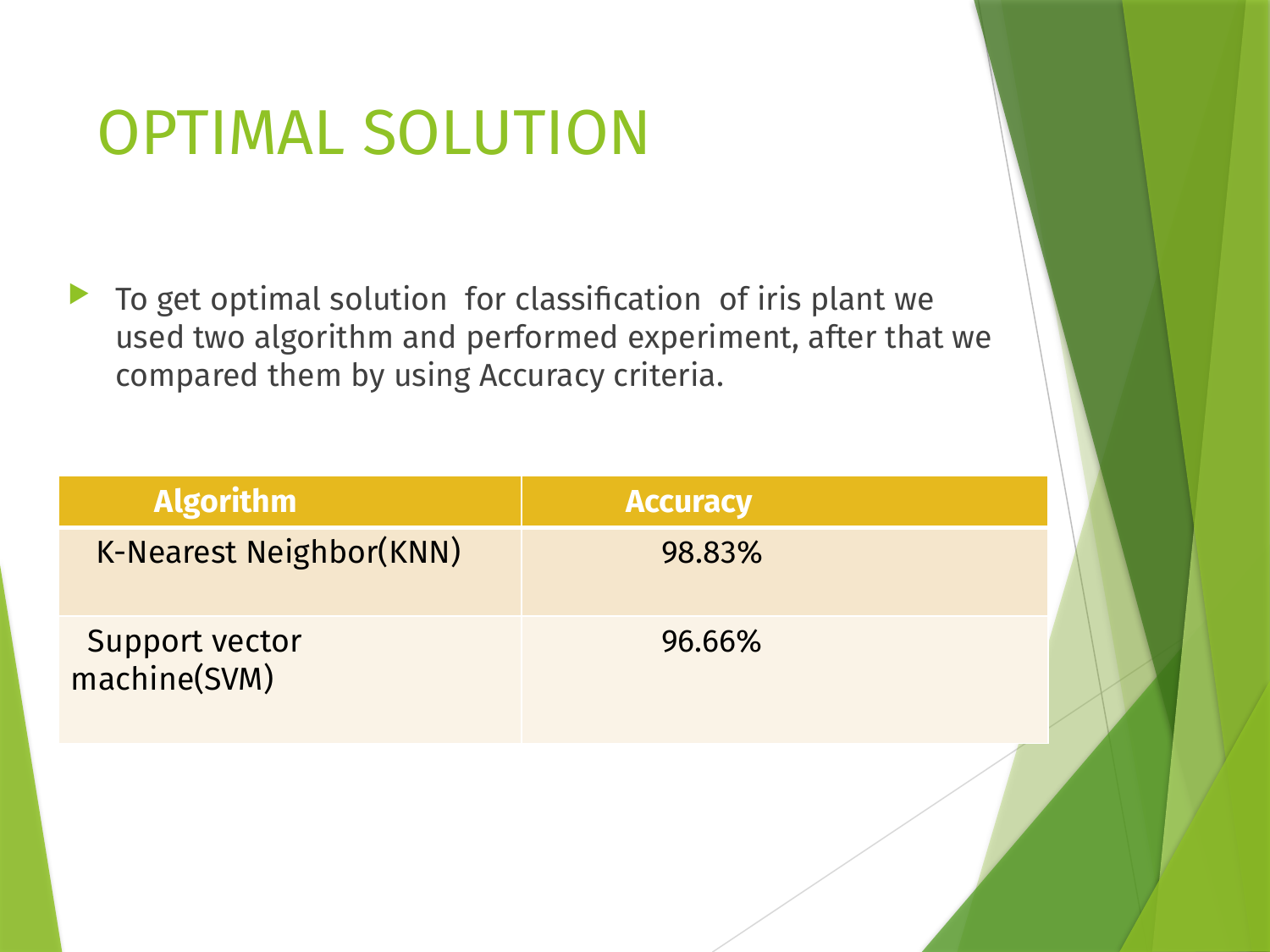

# OPTIMAL SOLUTION
To get optimal solution  for classification  of iris plant we used two algorithm and performed experiment, after that we compared them by using Accuracy criteria.
| Algorithm | Accuracy |
| --- | --- |
| K-Nearest Neighbor(KNN) | 98.83% |
| Support vector machine(SVM) | 96.66% |